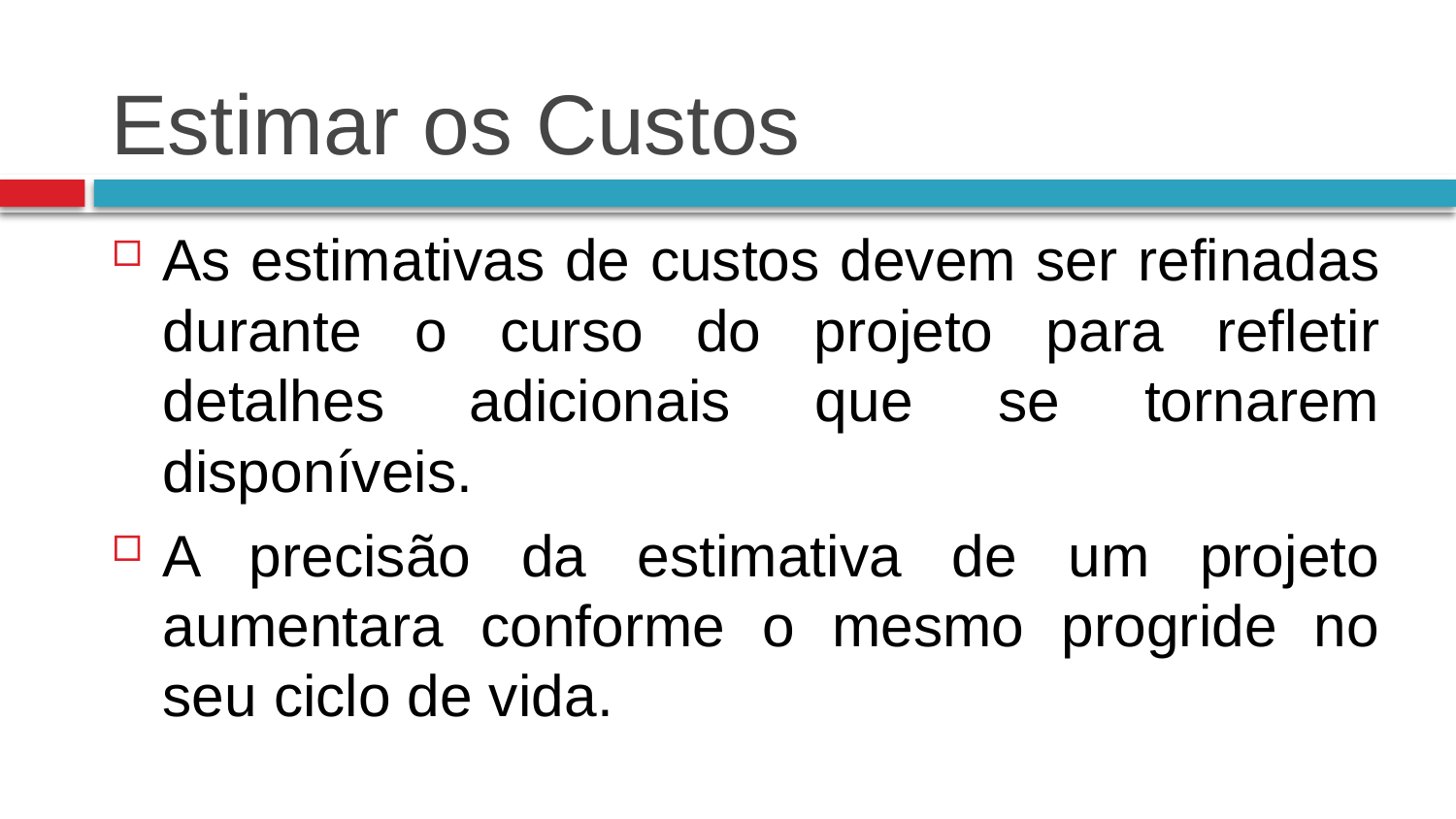

# Estimar os Custos
As estimativas de custos devem ser refinadas durante o curso do projeto para refletir detalhes adicionais que se tornarem disponíveis.
A precisão da estimativa de um projeto aumentara conforme o mesmo progride no seu ciclo de vida.